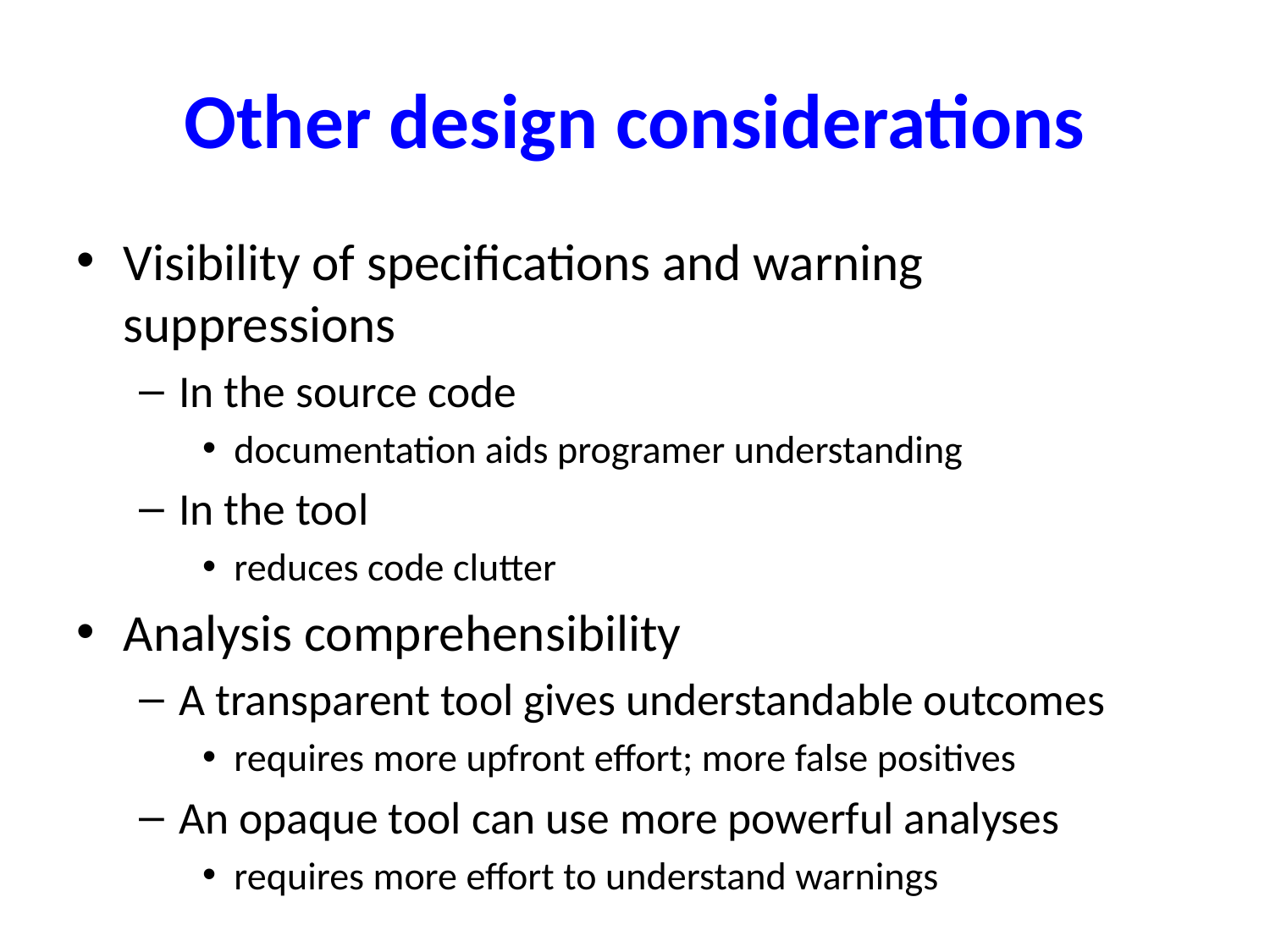

# Other design considerations
Visibility of specifications and warning suppressions
In the source code
documentation aids programer understanding
In the tool
reduces code clutter
Analysis comprehensibility
A transparent tool gives understandable outcomes
requires more upfront effort; more false positives
An opaque tool can use more powerful analyses
requires more effort to understand warnings